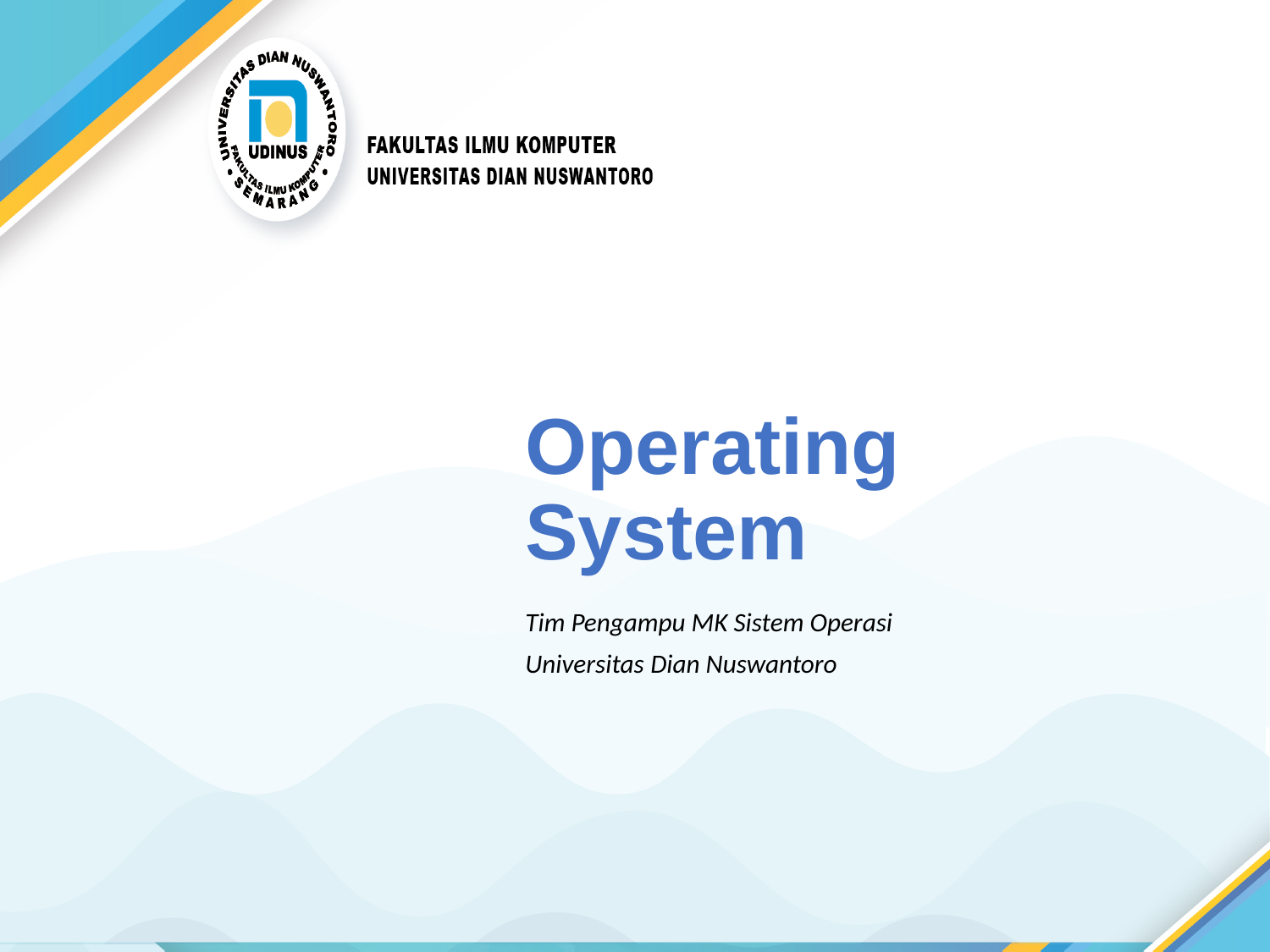

# Operating System
Tim Pengampu MK Sistem Operasi
Universitas Dian Nuswantoro